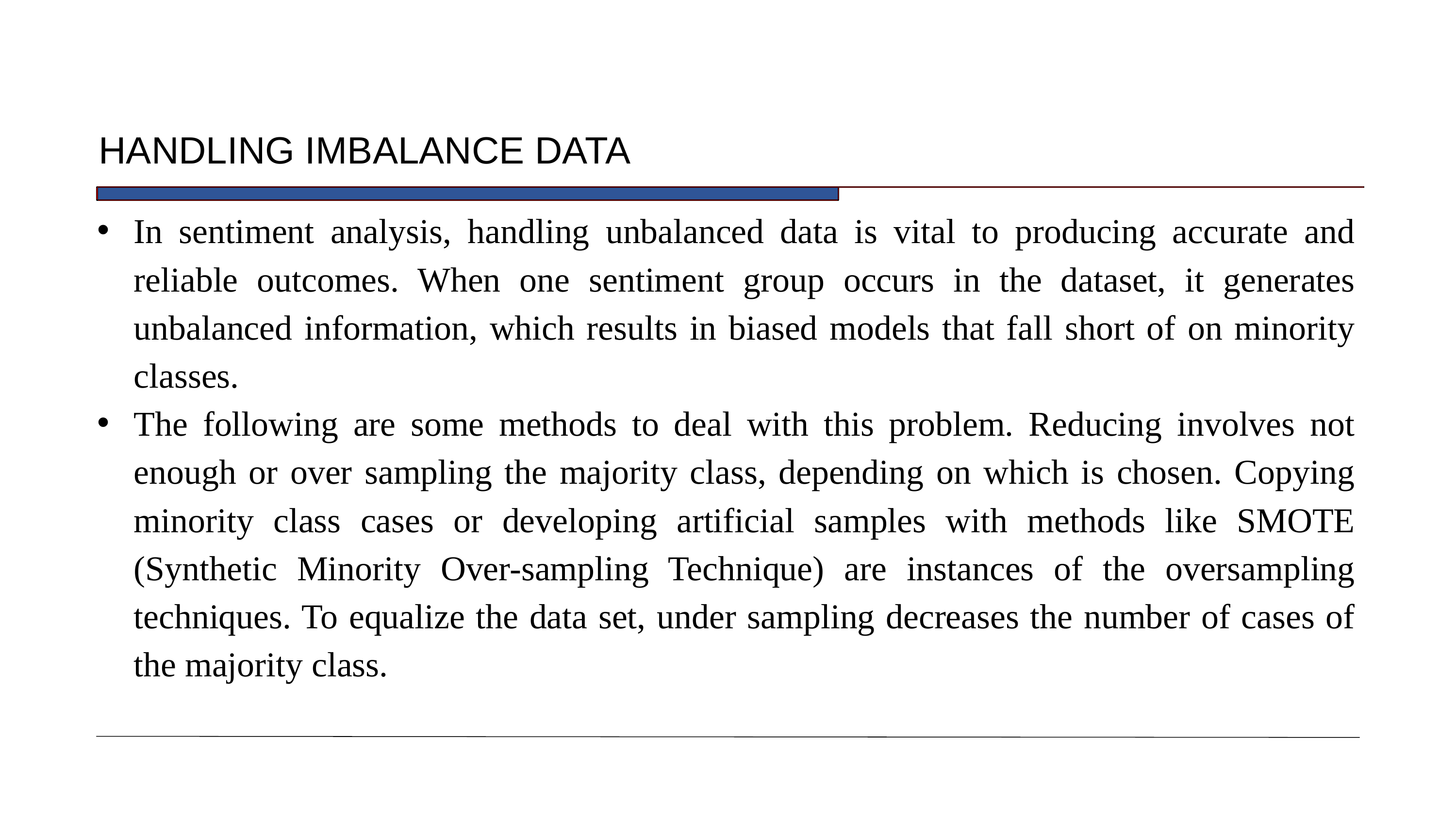

HANDLING IMBALANCE DATA

In sentiment analysis, handling unbalanced data is vital to producing accurate and reliable outcomes. When one sentiment group occurs in the dataset, it generates unbalanced information, which results in biased models that fall short of on minority classes.
The following are some methods to deal with this problem. Reducing involves not enough or over sampling the majority class, depending on which is chosen. Copying minority class cases or developing artificial samples with methods like SMOTE (Synthetic Minority Over-sampling Technique) are instances of the oversampling techniques. To equalize the data set, under sampling decreases the number of cases of the majority class.